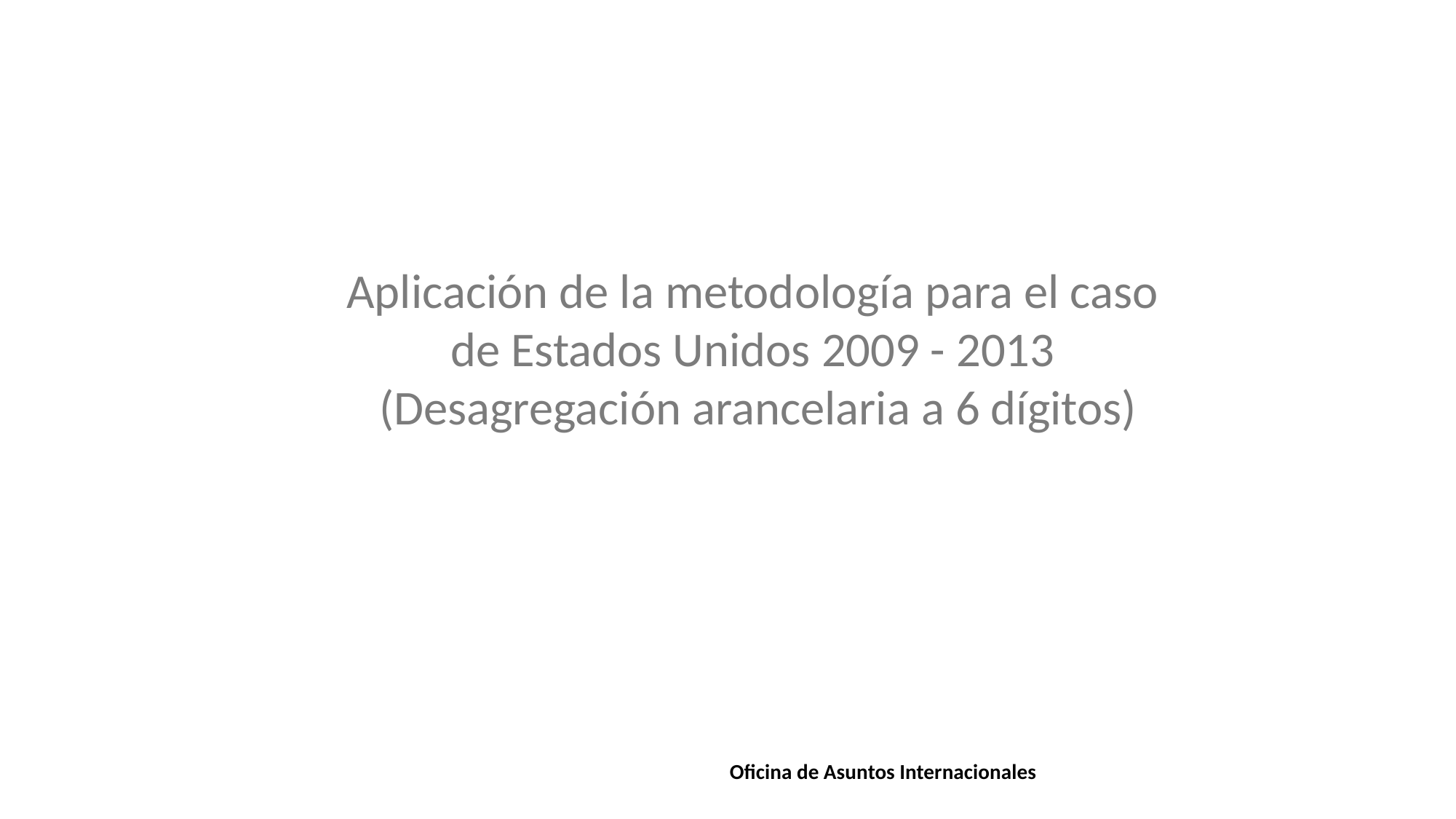

Aplicación de la metodología para el caso de Estados Unidos 2009 - 2013
 (Desagregación arancelaria a 6 dígitos)
1
Oficina de Asuntos Internacionales